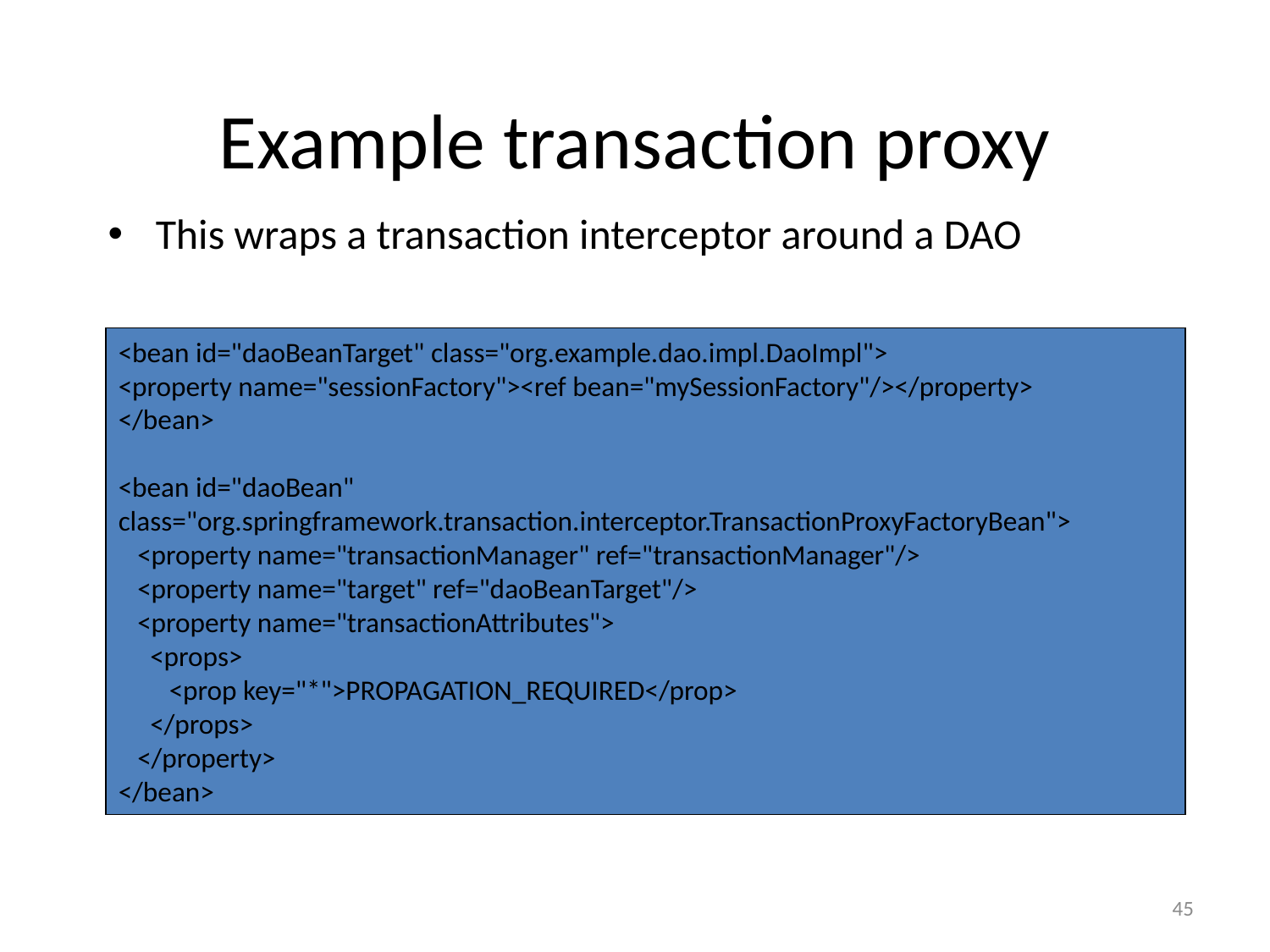

# Example transaction proxy
This wraps a transaction interceptor around a DAO

<bean id="daoBeanTarget" class="org.example.dao.impl.DaoImpl">
<property name="sessionFactory"><ref bean="mySessionFactory"/></property>
</bean>

<bean id="daoBean" class="org.springframework.transaction.interceptor.TransactionProxyFactoryBean">
   <property name="transactionManager" ref="transactionManager"/>
   <property name="target" ref="daoBeanTarget"/>
   <property name="transactionAttributes">
     <props>
        <prop key="*">PROPAGATION_REQUIRED</prop>
     </props>
   </property>
</bean>
45